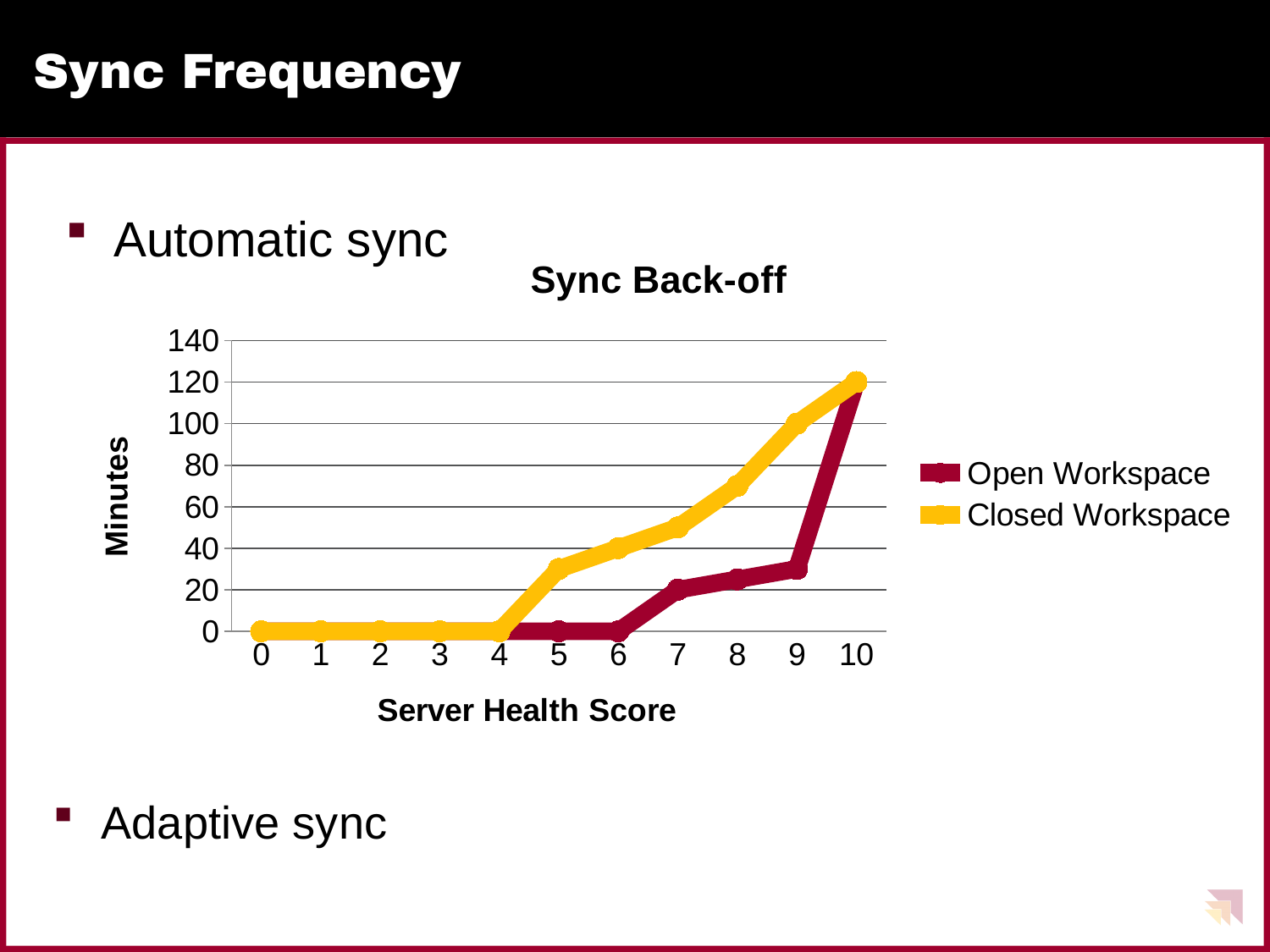

# Sync Frequency
Automatic sync

### Chart: Sync Back-off

| Category | Open Workspace | Closed Workspace |
|---|---|---|
| 0 | 0.0 | 0.0 |
| 1 | 0.0 | 0.0 |
| 2 | 0.0 | 0.0 |
| 3 | 0.0 | 0.0 |
| 4 | 0.0 | 0.0 |
| 5 | 0.0 | 30.0 |
| 6 | 0.0 | 40.0 |
| 7 | 20.0 | 50.0 |
| 8 | 25.0 | 70.0 |
| 9 | 30.0 | 100.0 |
| 10 | 120.0 | 120.0 |
Adaptive sync